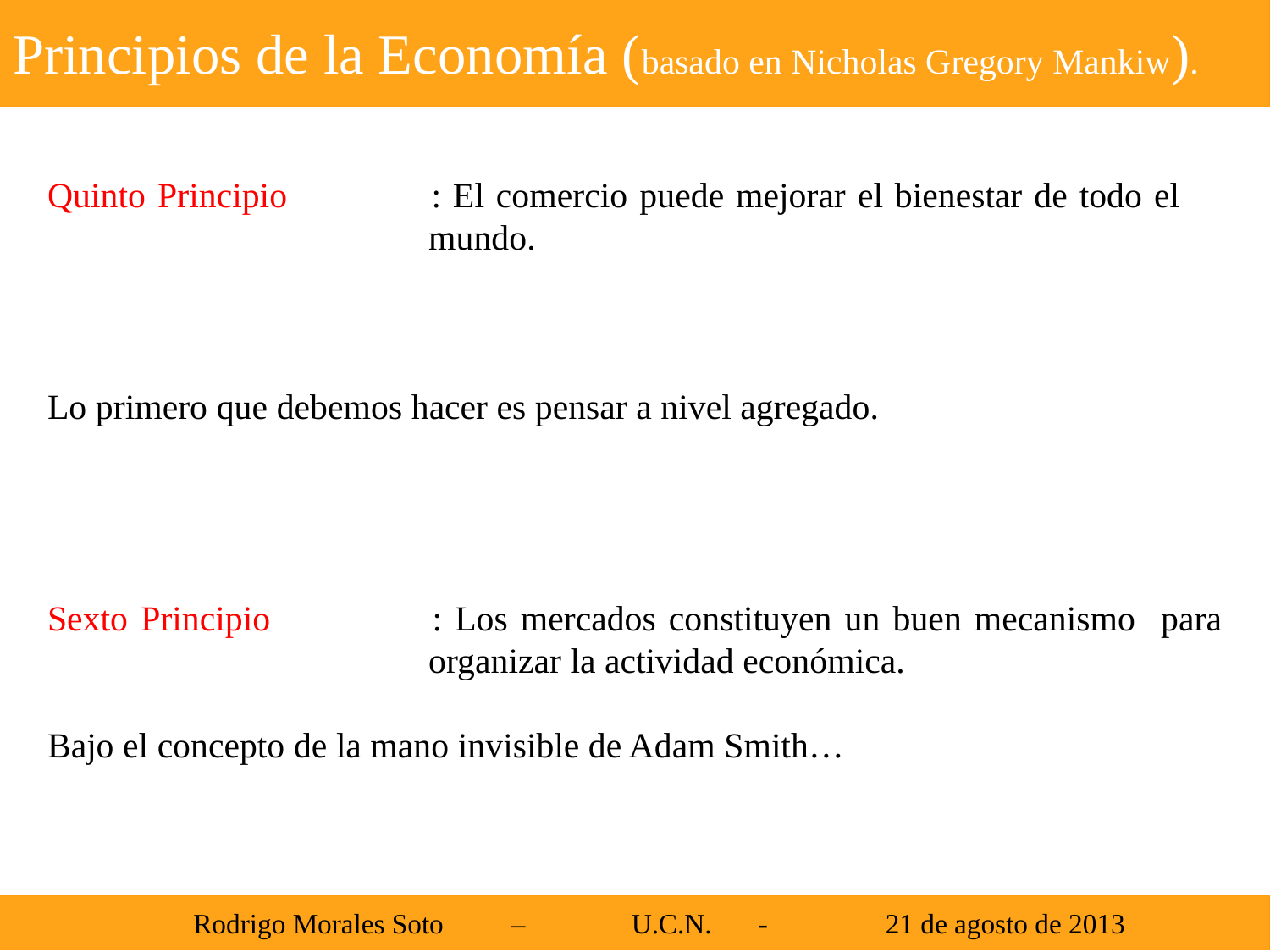

Principios de la Economía (basado en Nicholas Gregory Mankiw).
Quinto Principio		: El comercio puede mejorar el bienestar de todo el 				mundo.

Lo primero que debemos hacer es pensar a nivel agregado.

Sexto Principio		: Los mercados constituyen un buen mecanismo  para 			organizar la actividad económica.

Bajo el concepto de la mano invisible de Adam Smith…
          Rodrigo Morales Soto	 – 	U.C.N. 	-	21 de agosto de 2013